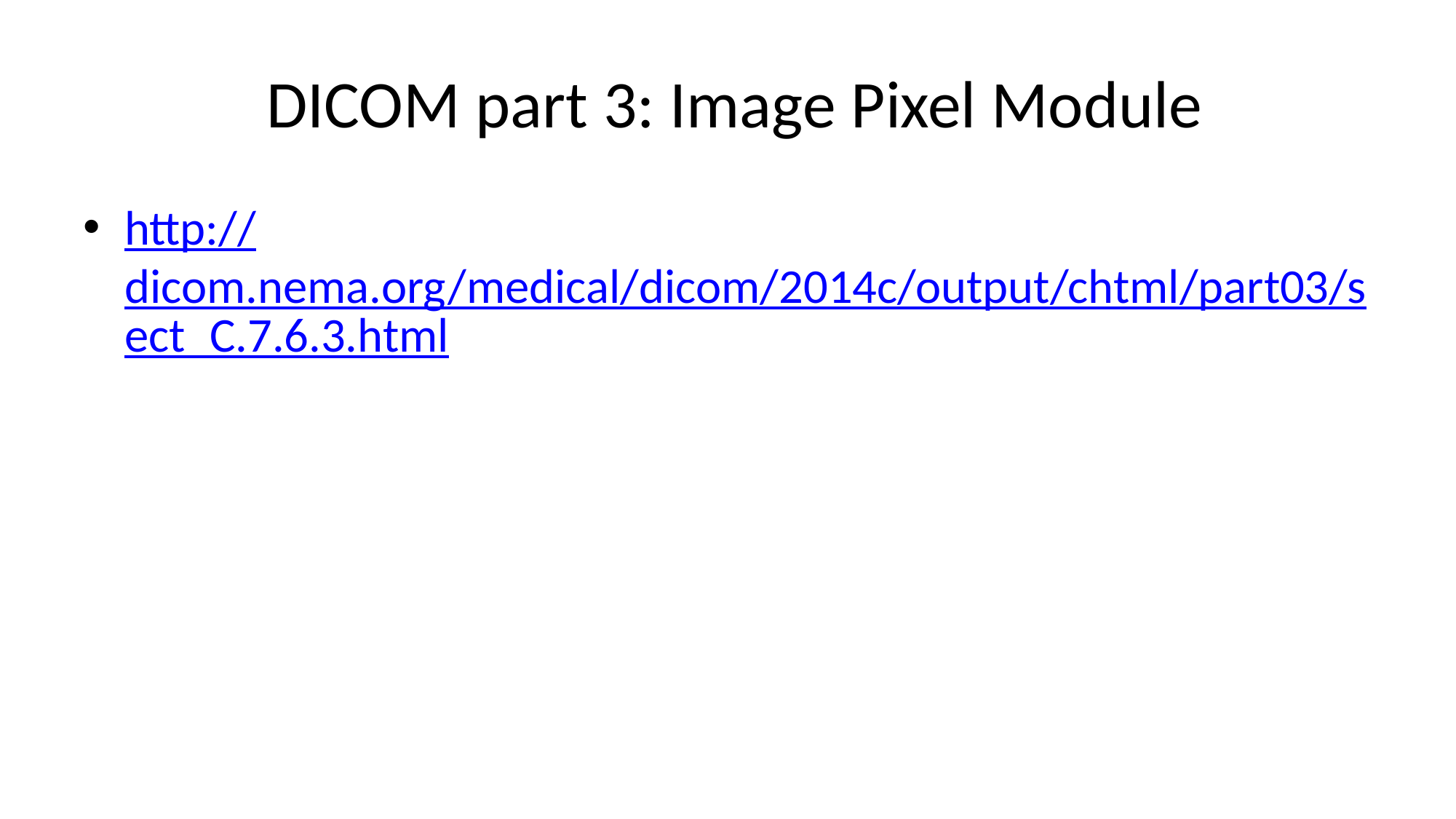

# DICOM part 3: Image Pixel Module
http://dicom.nema.org/medical/dicom/2014c/output/chtml/part03/sect_C.7.6.3.html